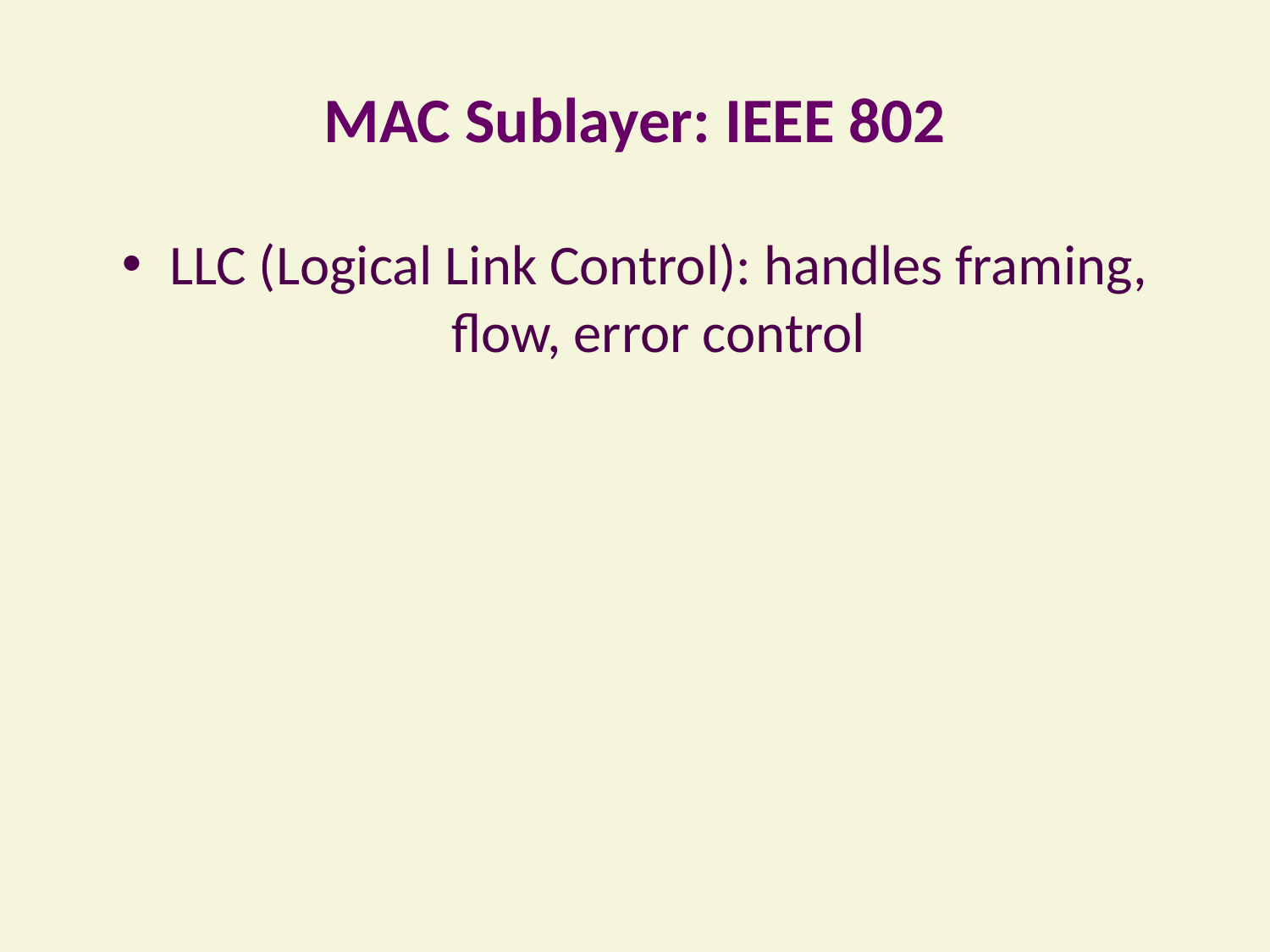

# MAC Sublayer: IEEE 802
LLC (Logical Link Control): handles framing, flow, error control